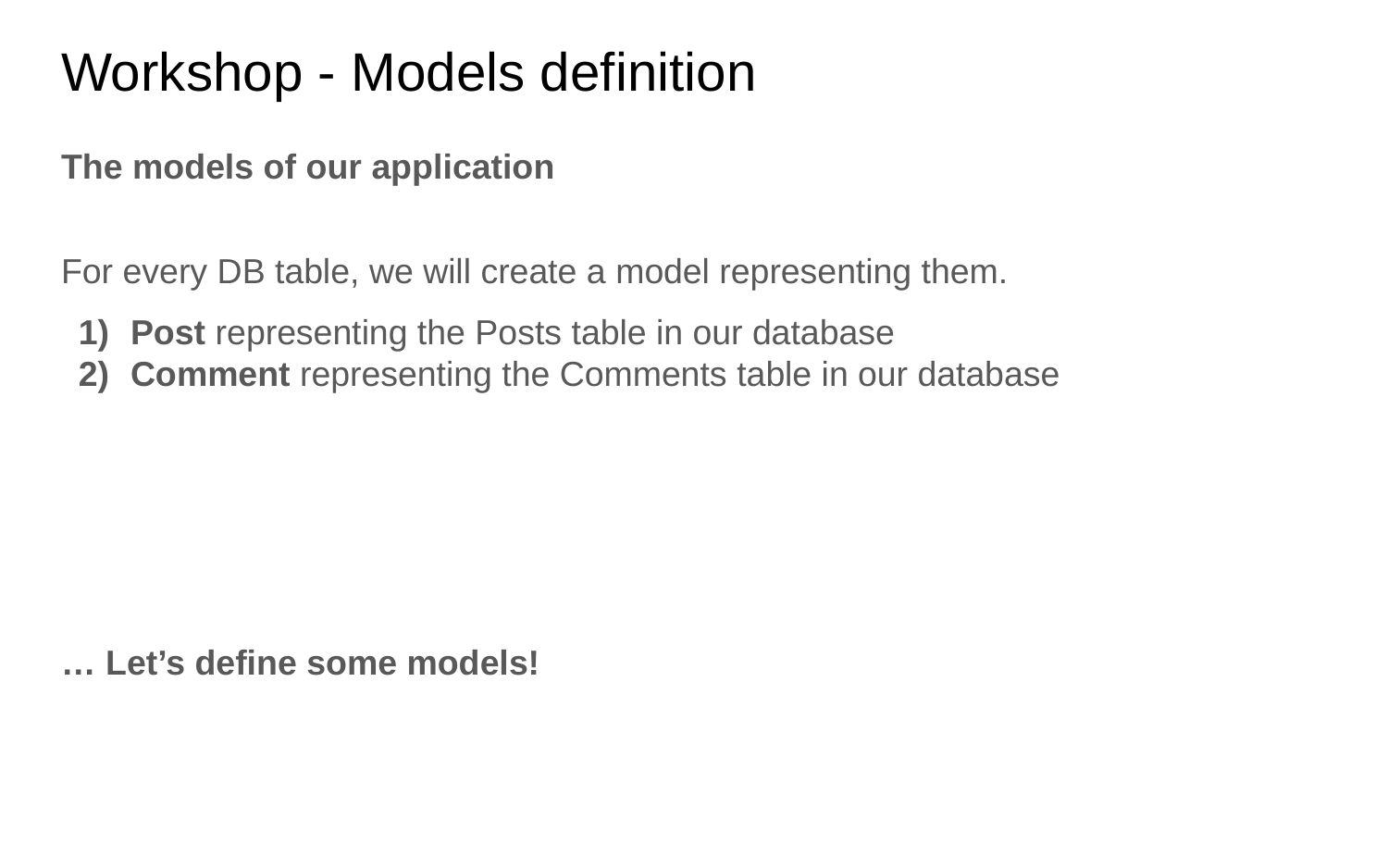

# Workshop - Models definition
The models of our application

For every DB table, we will create a model representing them.
Post representing the Posts table in our database
Comment representing the Comments table in our database

… Let’s define some models!